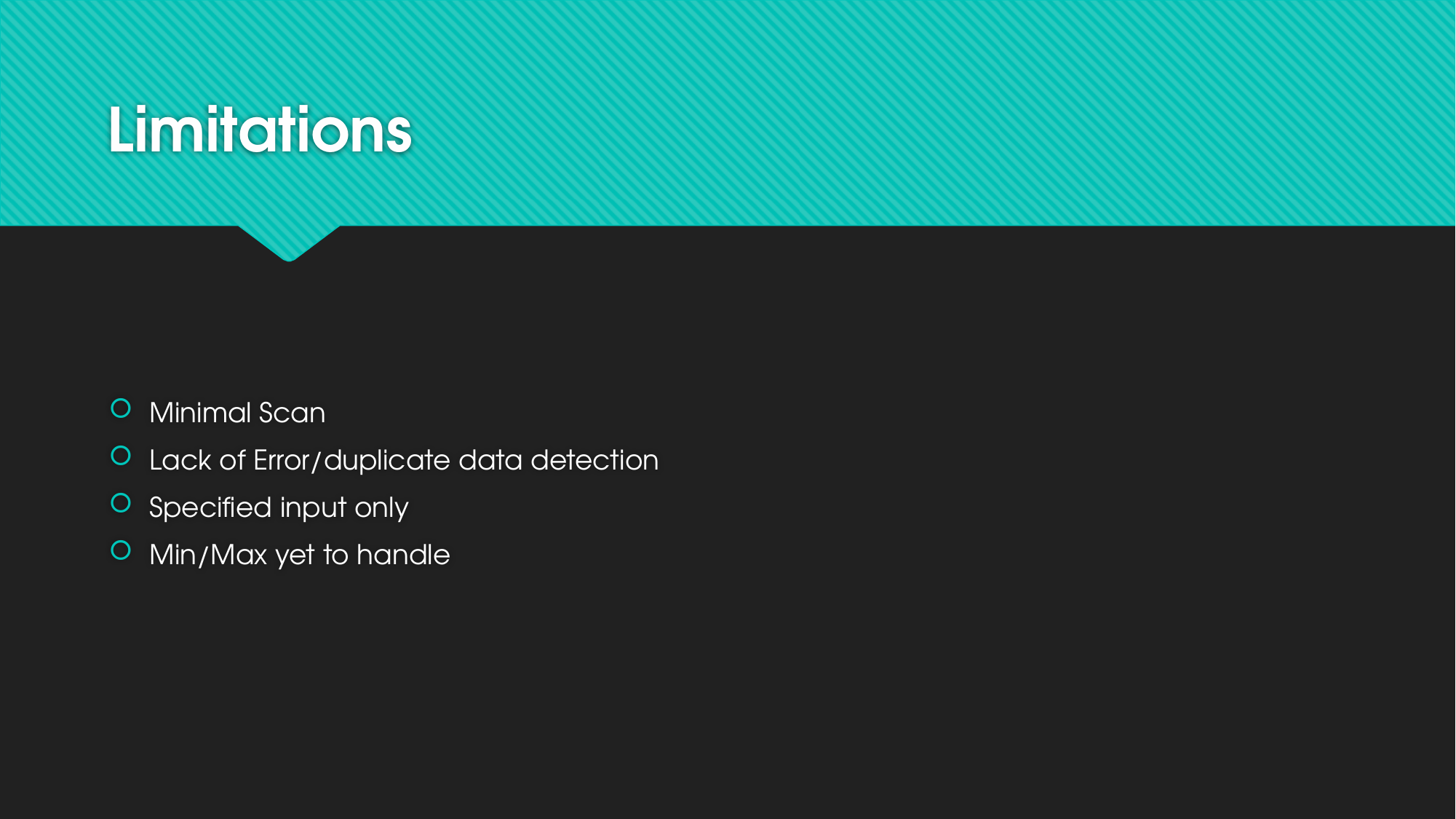

# Limitations
Minimal Scan
Lack of Error/duplicate data detection
Specified input only
Min/Max yet to handle